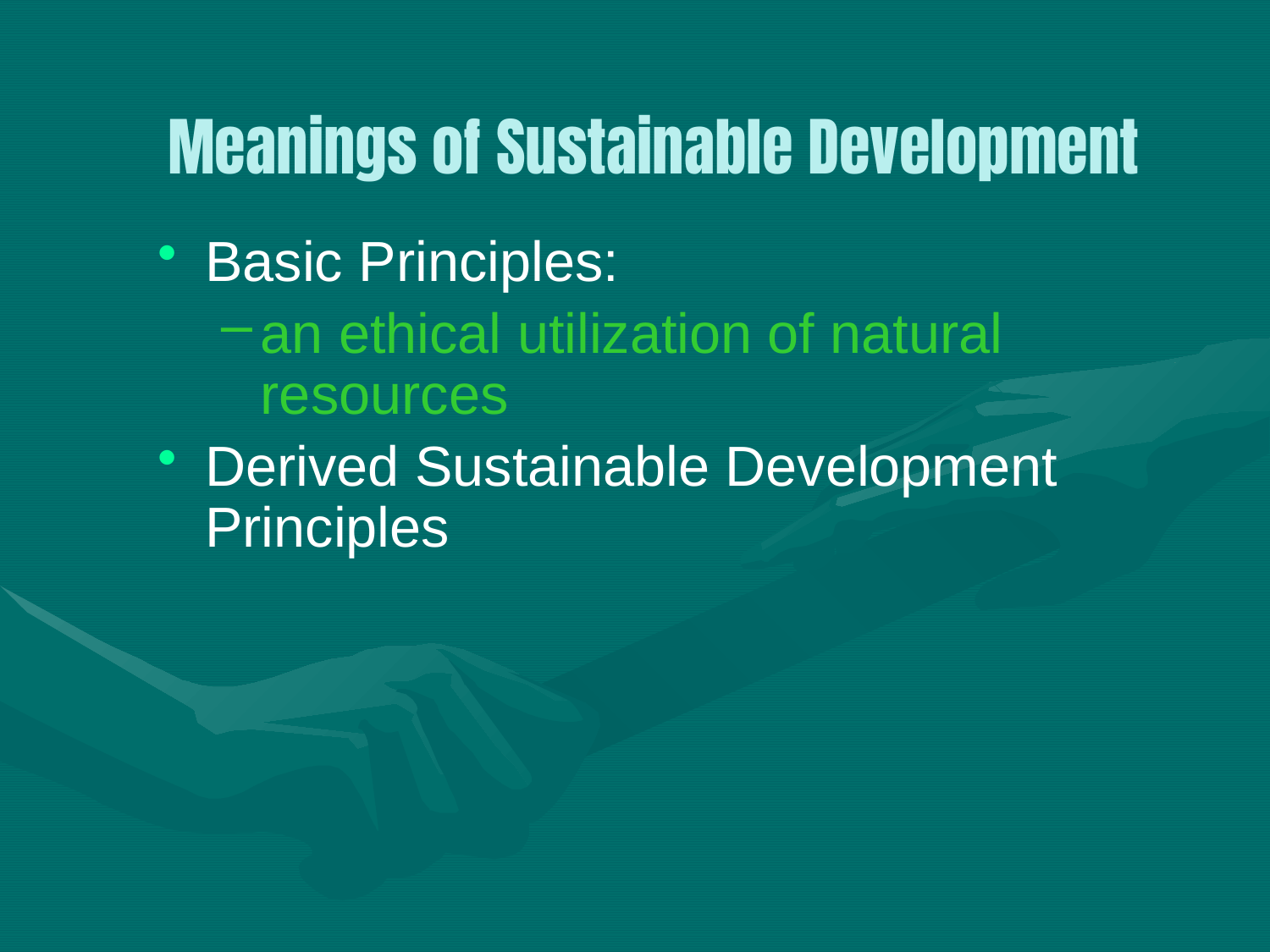

# Meanings of Sustainable Development
Basic Principles:
an ethical utilization of natural resources
Derived Sustainable Development Principles